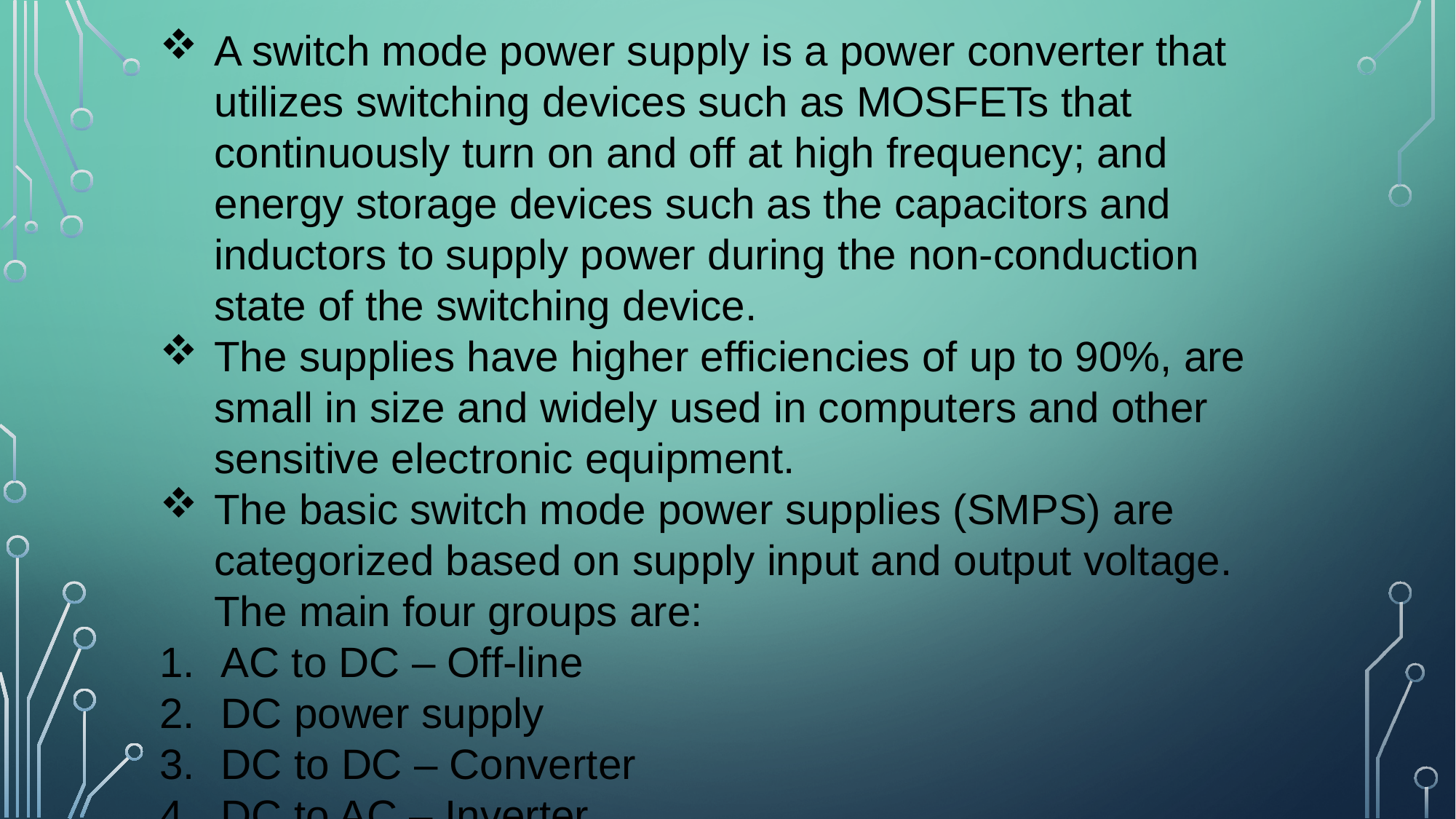

#
A switch mode power supply is a power converter that utilizes switching devices such as MOSFETs that continuously turn on and off at high frequency; and energy storage devices such as the capacitors and inductors to supply power during the non-conduction state of the switching device.
The supplies have higher efficiencies of up to 90%, are small in size and widely used in computers and other sensitive electronic equipment.
The basic switch mode power supplies (SMPS) are categorized based on supply input and output voltage. The main four groups are:
AC to DC – Off-line
DC power supply
DC to DC – Converter
DC to AC – Inverter